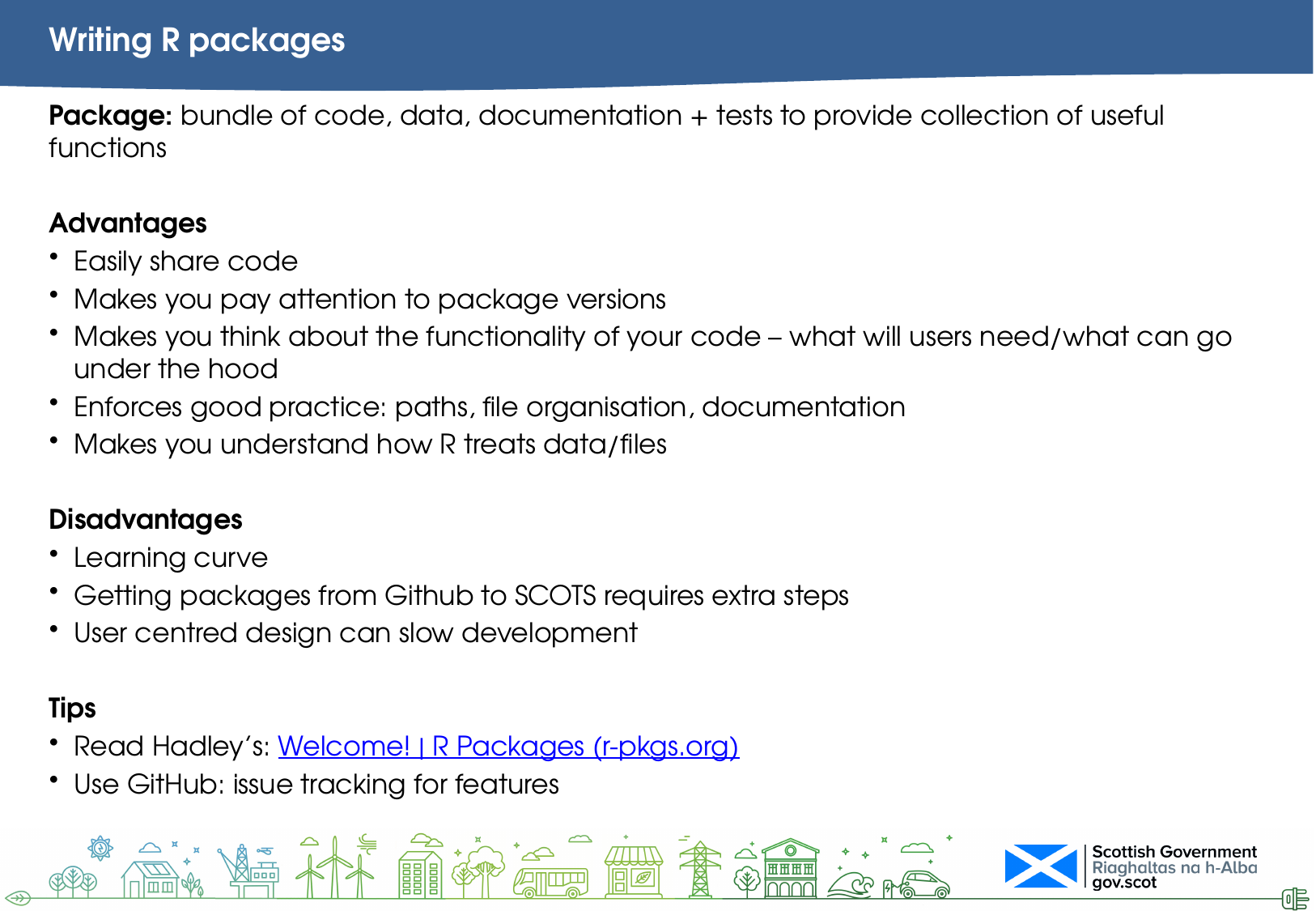

# Writing R packages
Package: bundle of code, data, documentation + tests to provide collection of useful functions

Advantages
Easily share code
Makes you pay attention to package versions
Makes you think about the functionality of your code – what will users need/what can go under the hood
Enforces good practice: paths, file organisation, documentation
Makes you understand how R treats data/files

Disadvantages
Learning curve
Getting packages from Github to SCOTS requires extra steps
User centred design can slow development

Tips
Read Hadley’s: Welcome! | R Packages (r-pkgs.org)
Use GitHub: issue tracking for features